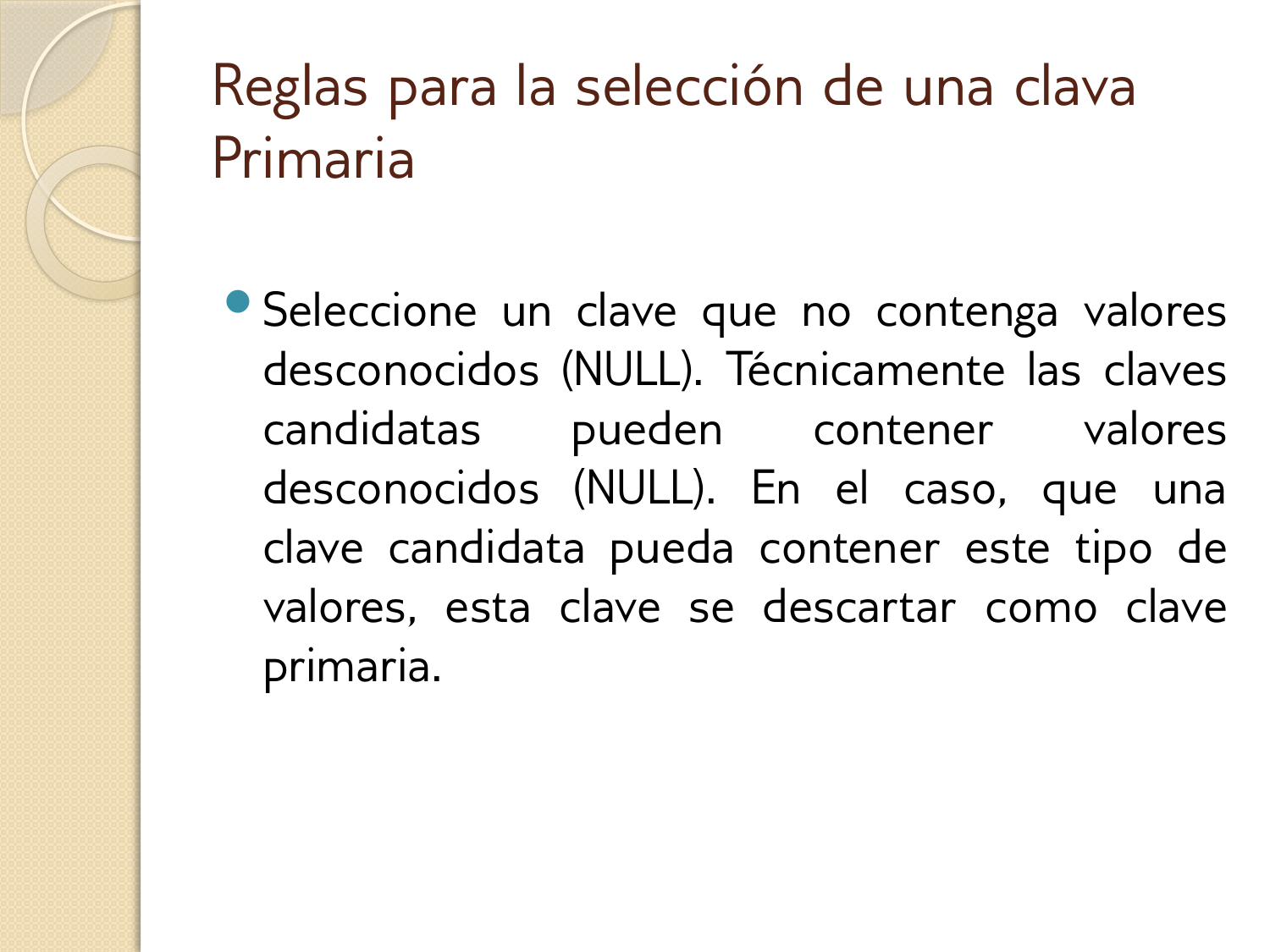

# Reglas para la selección de una clava Primaria

Seleccione un clave que no contenga valores desconocidos (NULL). Técnicamente las claves candidatas pueden contener valores desconocidos (NULL). En el caso, que una clave candidata pueda contener este tipo de valores, esta clave se descartar como clave primaria.